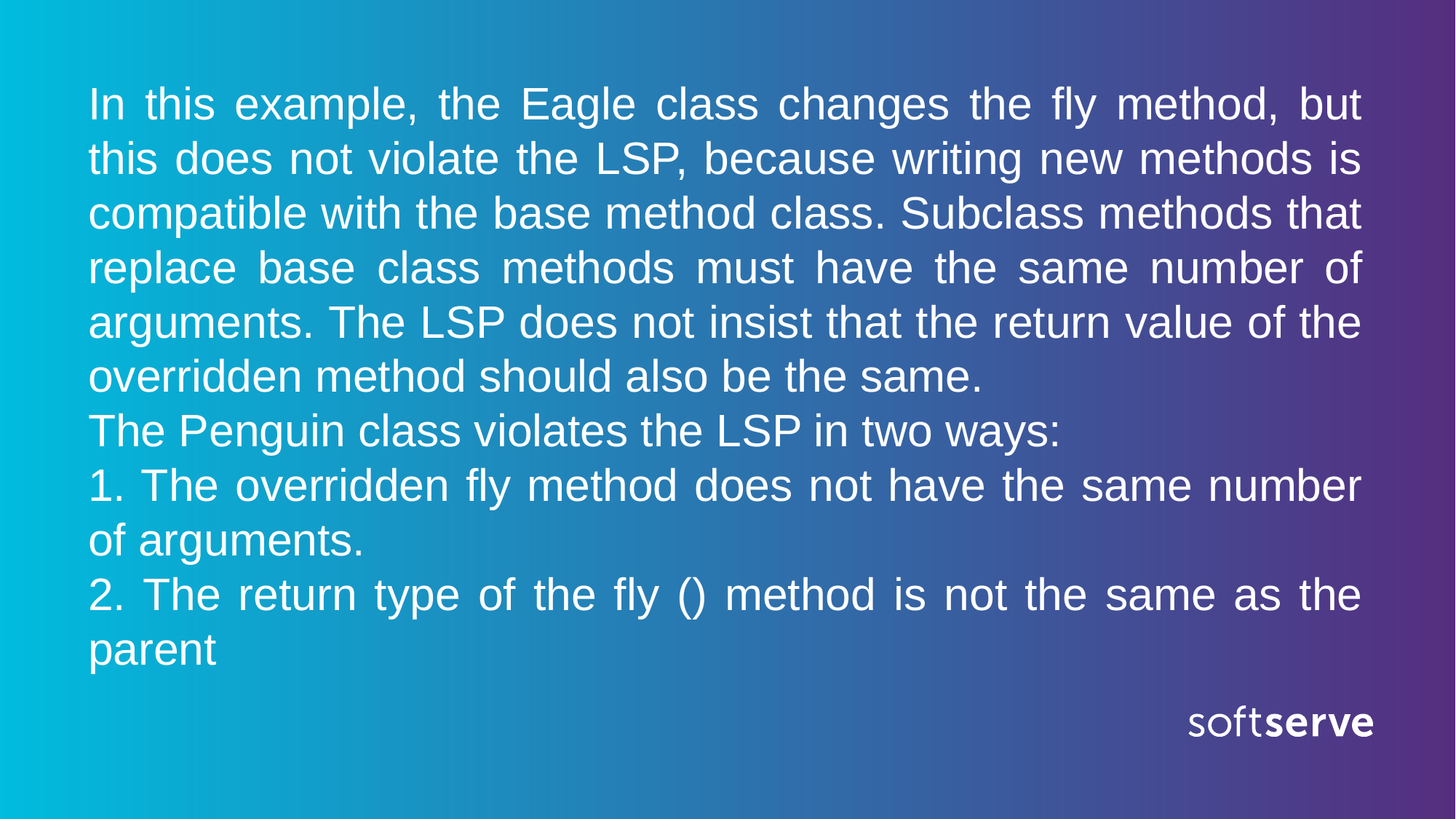

In this example, the Eagle class changes the fly method, but this does not violate the LSP, because writing new methods is compatible with the base method class. Subclass methods that replace base class methods must have the same number of arguments. The LSP does not insist that the return value of the overridden method should also be the same.
The Penguin class violates the LSP in two ways:
1. The overridden fly method does not have the same number of arguments.
2. The return type of the fly () method is not the same as the parent